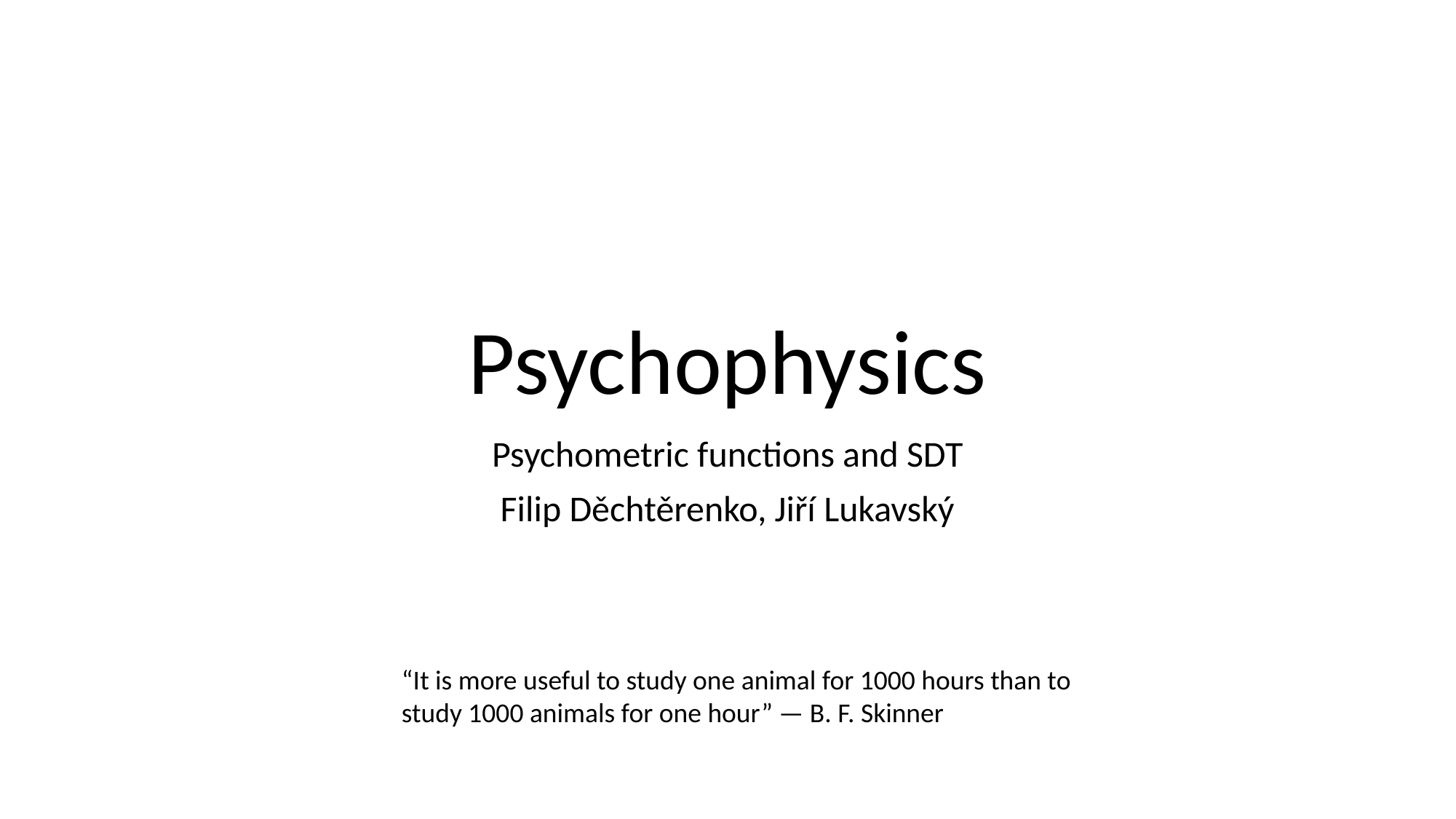

# Psychophysics
Psychometric functions and SDT
Filip Děchtěrenko, Jiří Lukavský
“It is more useful to study one animal for 1000 hours than to study 1000 animals for one hour” — B. F. Skinner